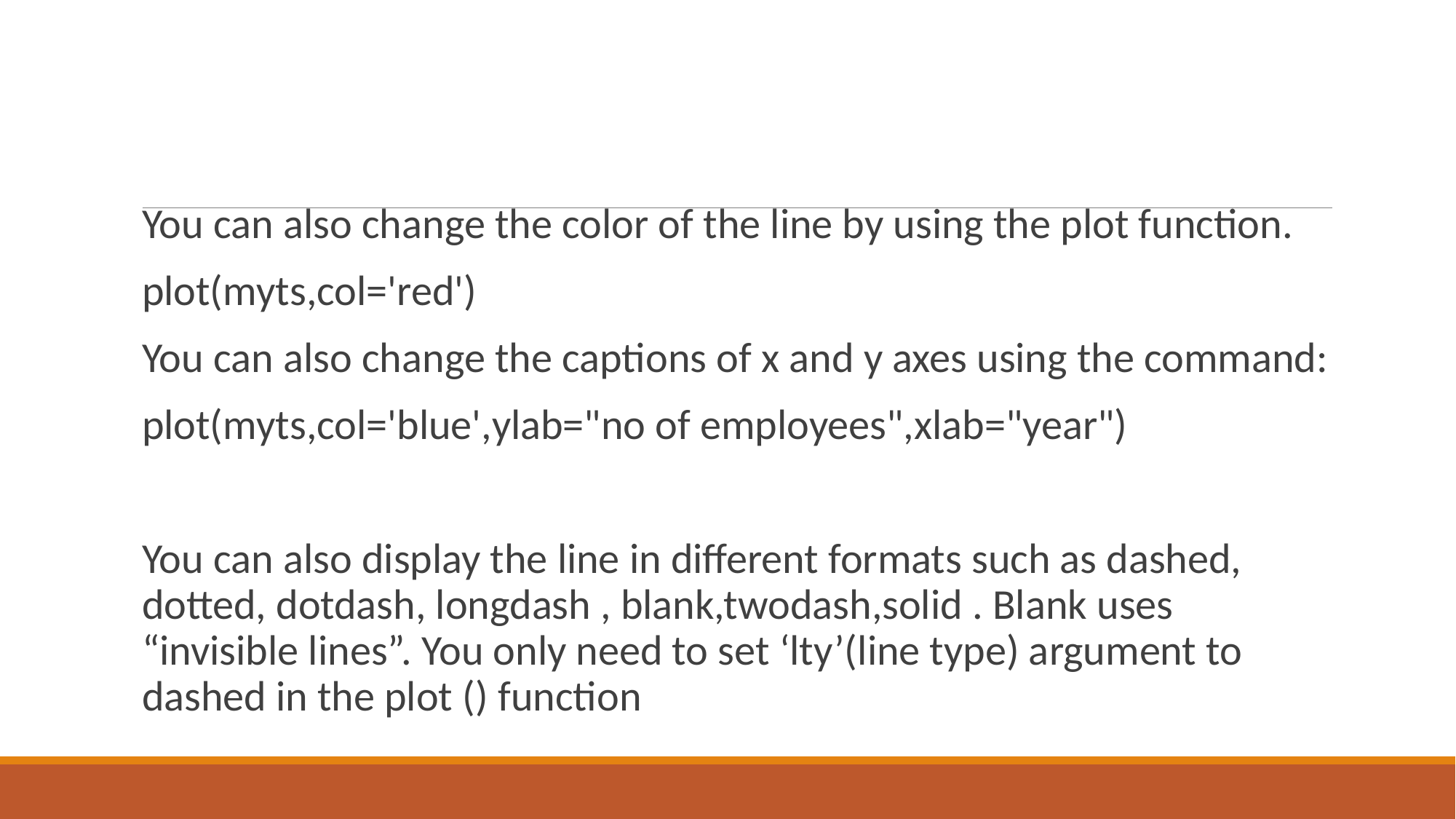

#

You can also change the color of the line by using the plot function.
plot(myts,col='red')
You can also change the captions of x and y axes using the command:
plot(myts,col='blue',ylab="no of employees",xlab="year")

You can also display the line in different formats such as dashed, dotted, dotdash, longdash , blank,twodash,solid . Blank uses “invisible lines”. You only need to set ‘lty’(line type) argument to dashed in the plot () function